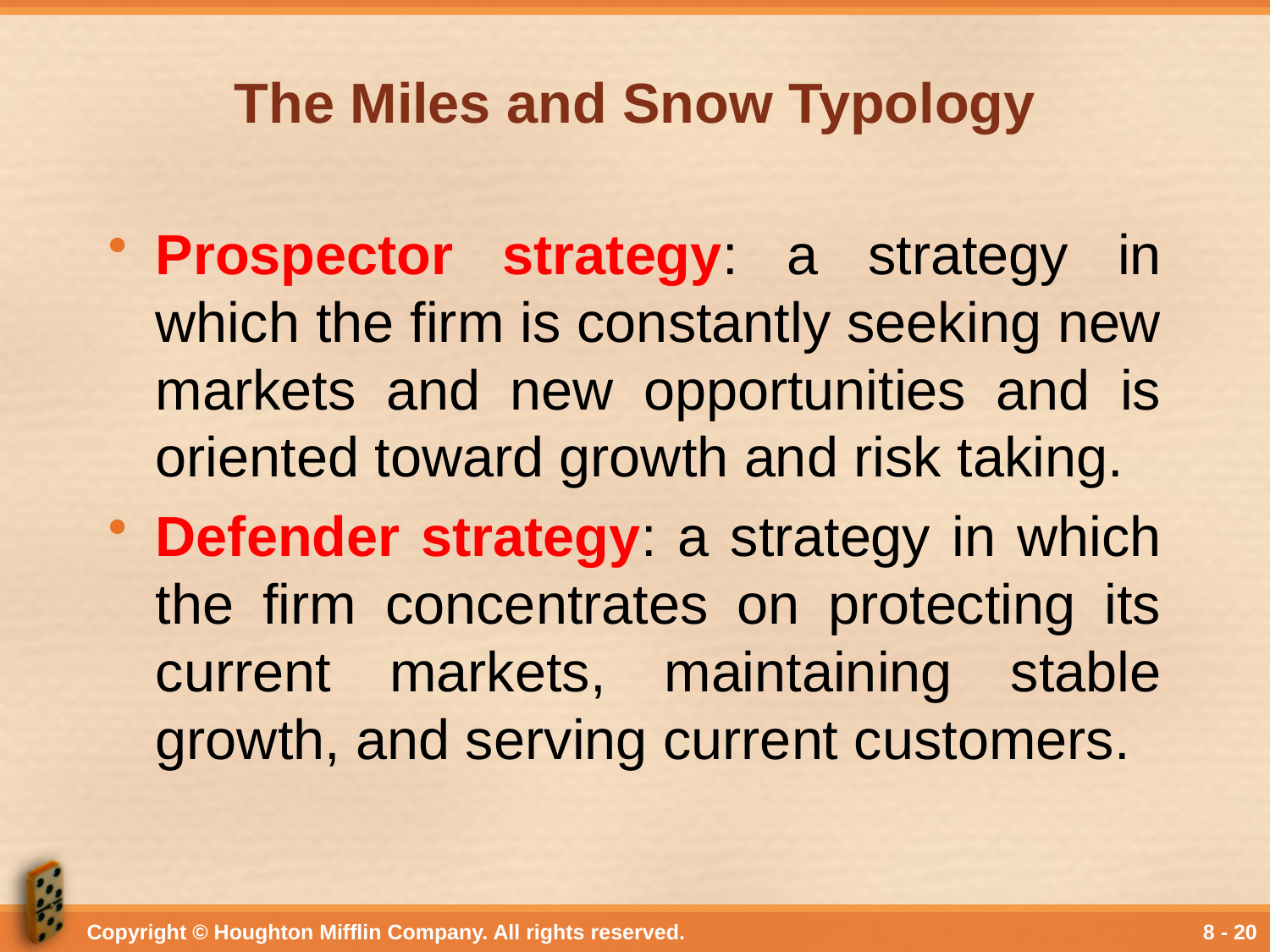

# The Miles and Snow Typology
Prospector strategy: a strategy in which the firm is constantly seeking new markets and new opportunities and is oriented toward growth and risk taking.
Defender strategy: a strategy in which the firm concentrates on protecting its current markets, maintaining stable growth, and serving current customers.
Copyright © Houghton Mifflin Company. All rights reserved.
8 - 20